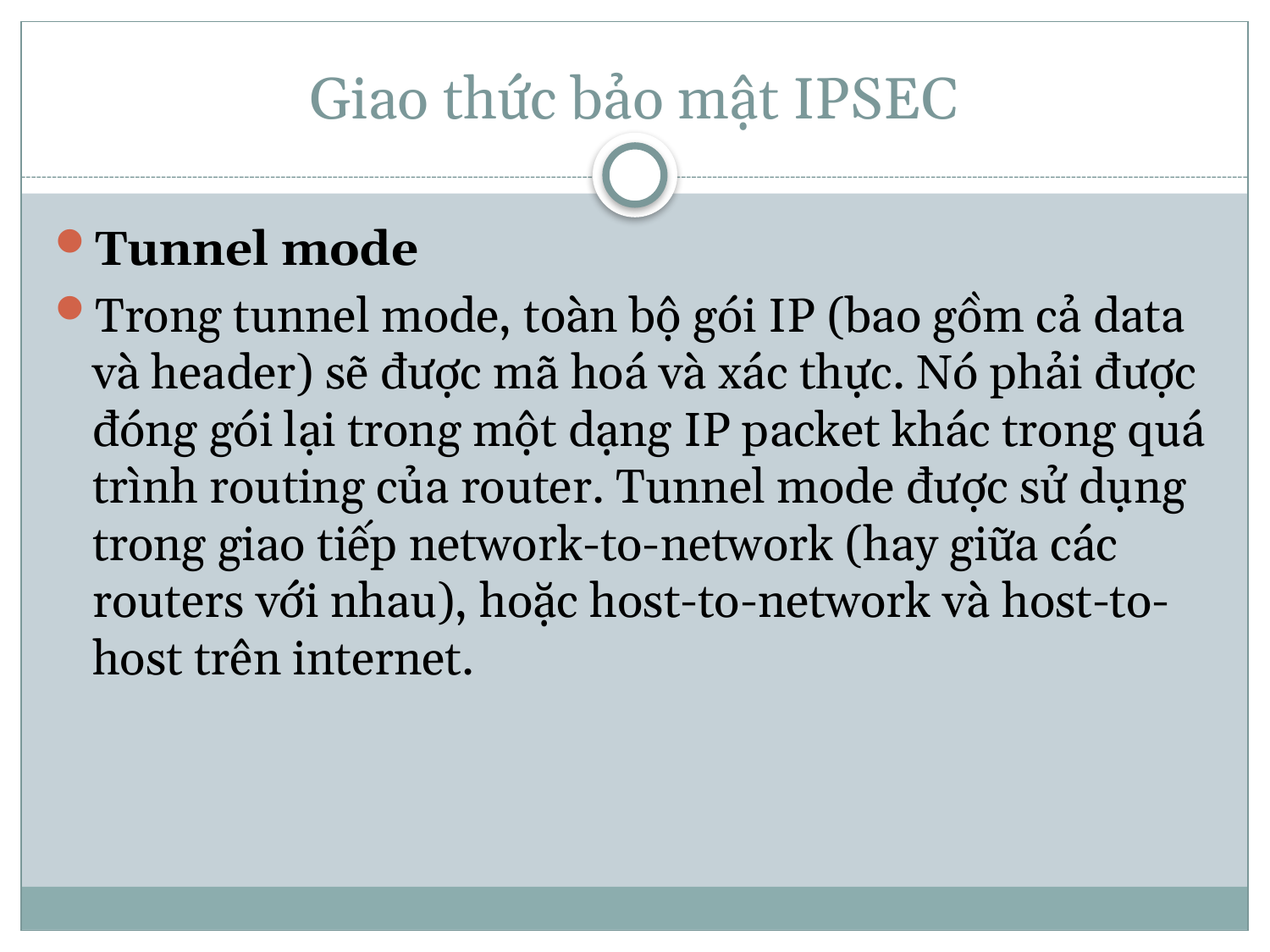

Giao thức bảo mật IPSEC
Tunnel mode
Trong tunnel mode, toàn bộ gói IP (bao gồm cả data và header) sẽ được mã hoá và xác thực. Nó phải được đóng gói lại trong một dạng IP packet khác trong quá trình routing của router. Tunnel mode được sử dụng trong giao tiếp network-to-network (hay giữa các routers với nhau), hoặc host-to-network và host-to-host trên internet.